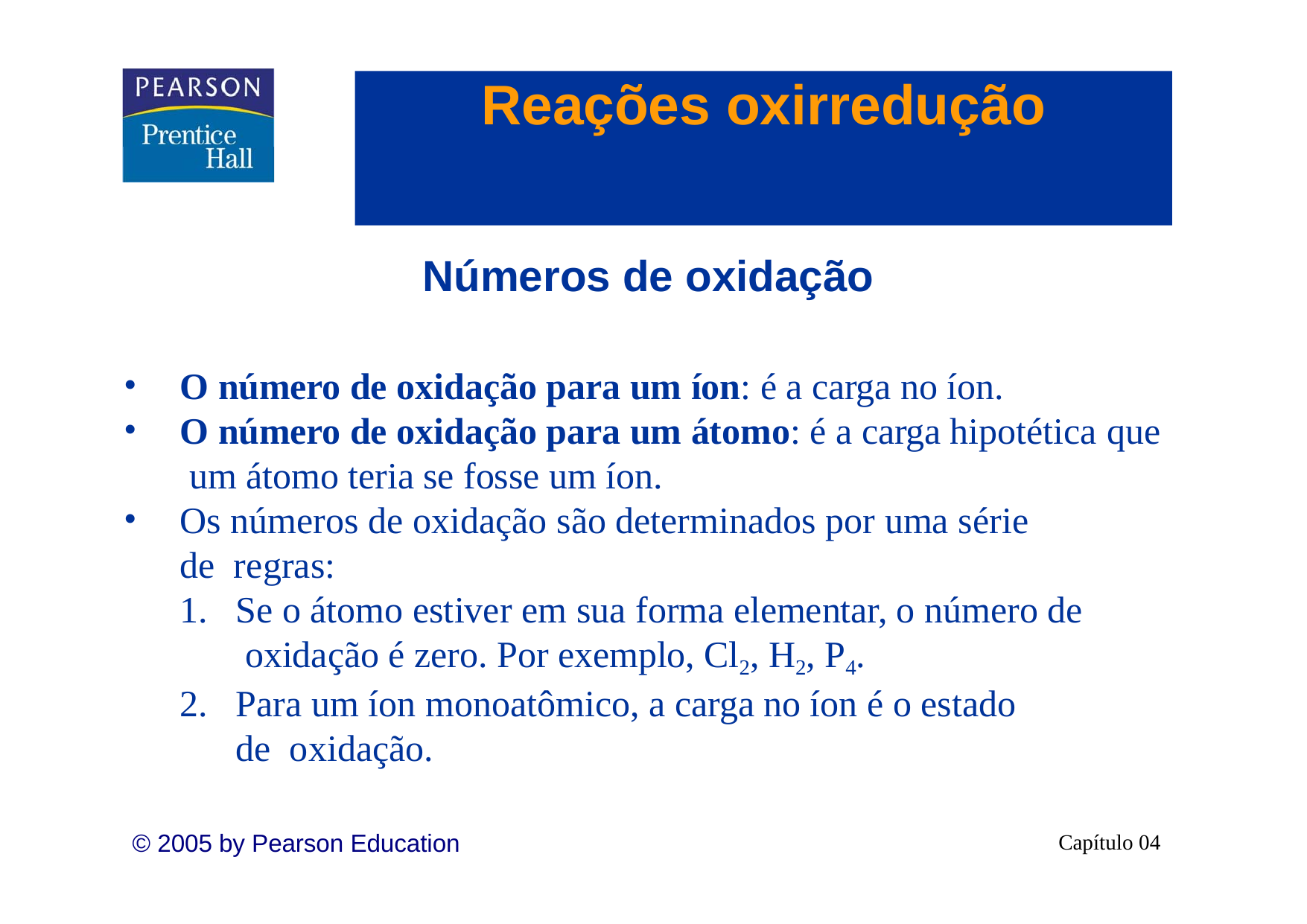

# Reações oxirredução
Números de oxidação

O número de oxidação para um íon: é a carga no íon.
O número de oxidação para um átomo: é a carga hipotética que  um átomo teria se fosse um íon.
Os números de oxidação são determinados por uma série de  regras:
Se o átomo estiver em sua forma elementar, o número de  oxidação é zero. Por exemplo, Cl2, H2, P4.
Para um íon monoatômico, a carga no íon é o estado de  oxidação.

© 2005 by Pearson Education
Capítulo 04